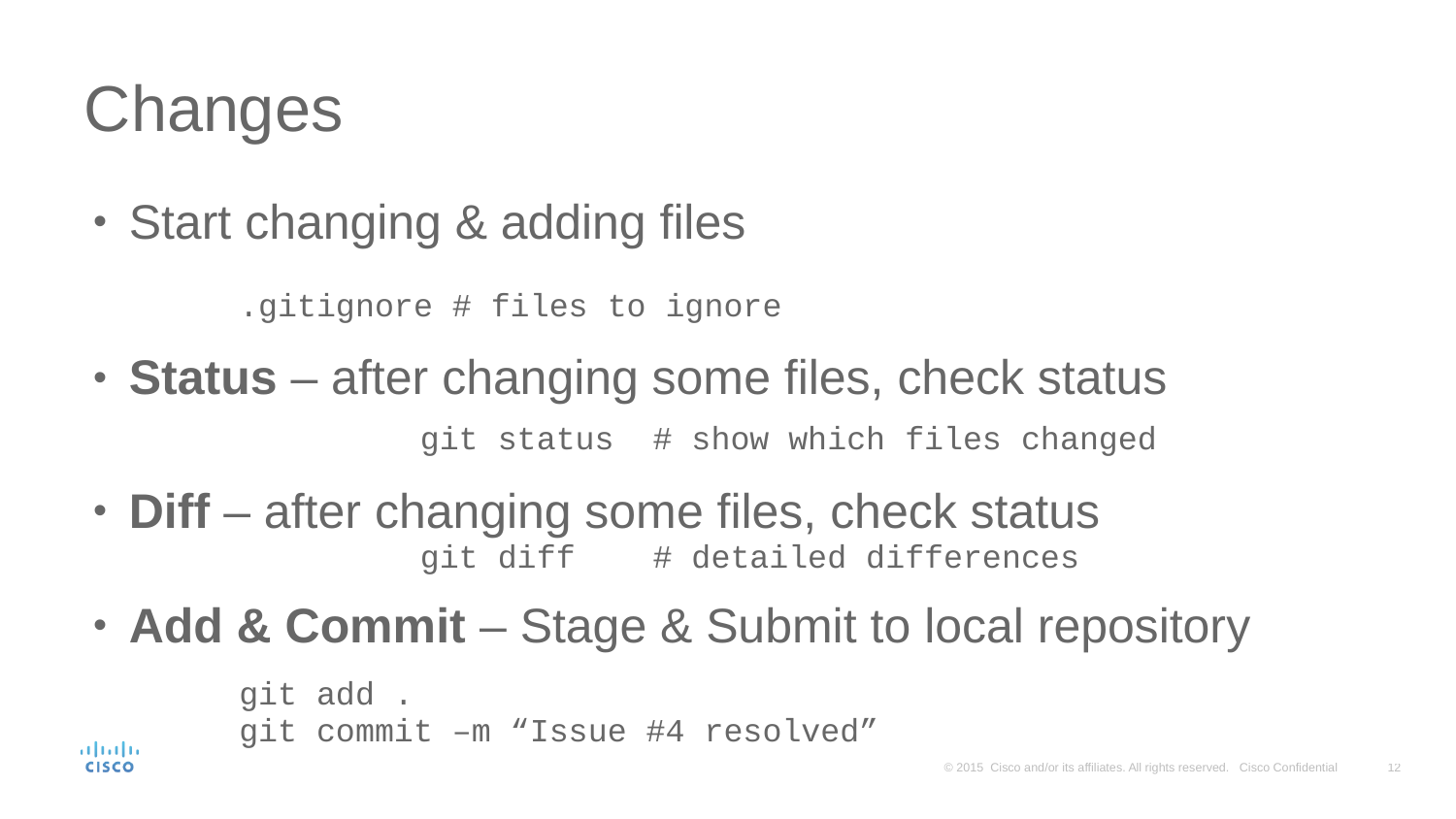

# Changes
Start changing & adding files
	.gitignore # files to ignore
Status – after changing some files, check status
		git status  # show which files changed
Diff – after changing some files, check status
		git diff    # detailed differences
Add & Commit – Stage & Submit to local repository
	git add .
	git commit –m “Issue #4 resolved”